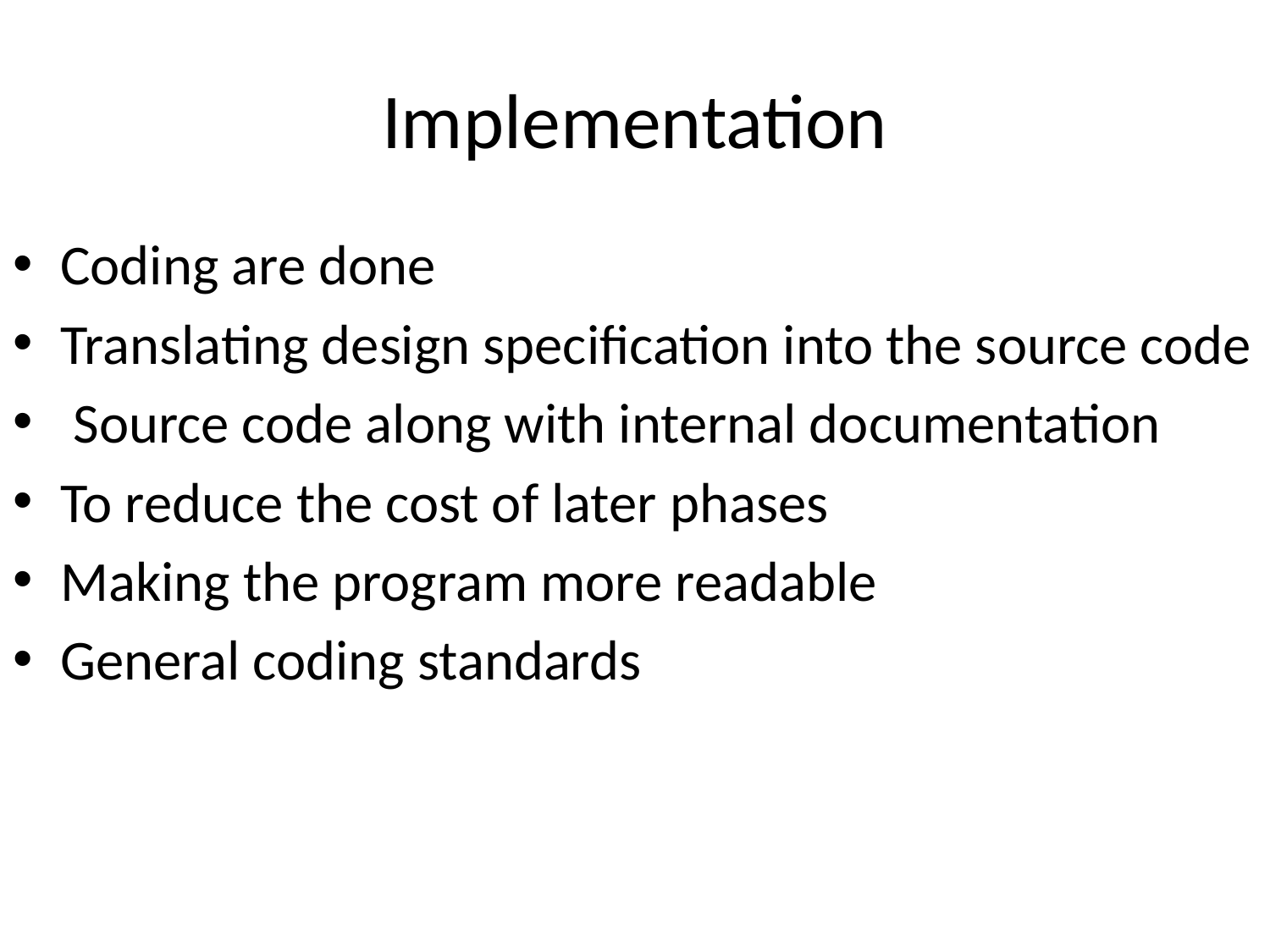

# Implementation
Coding are done
Translating design specification into the source code
 Source code along with internal documentation
To reduce the cost of later phases
Making the program more readable
General coding standards